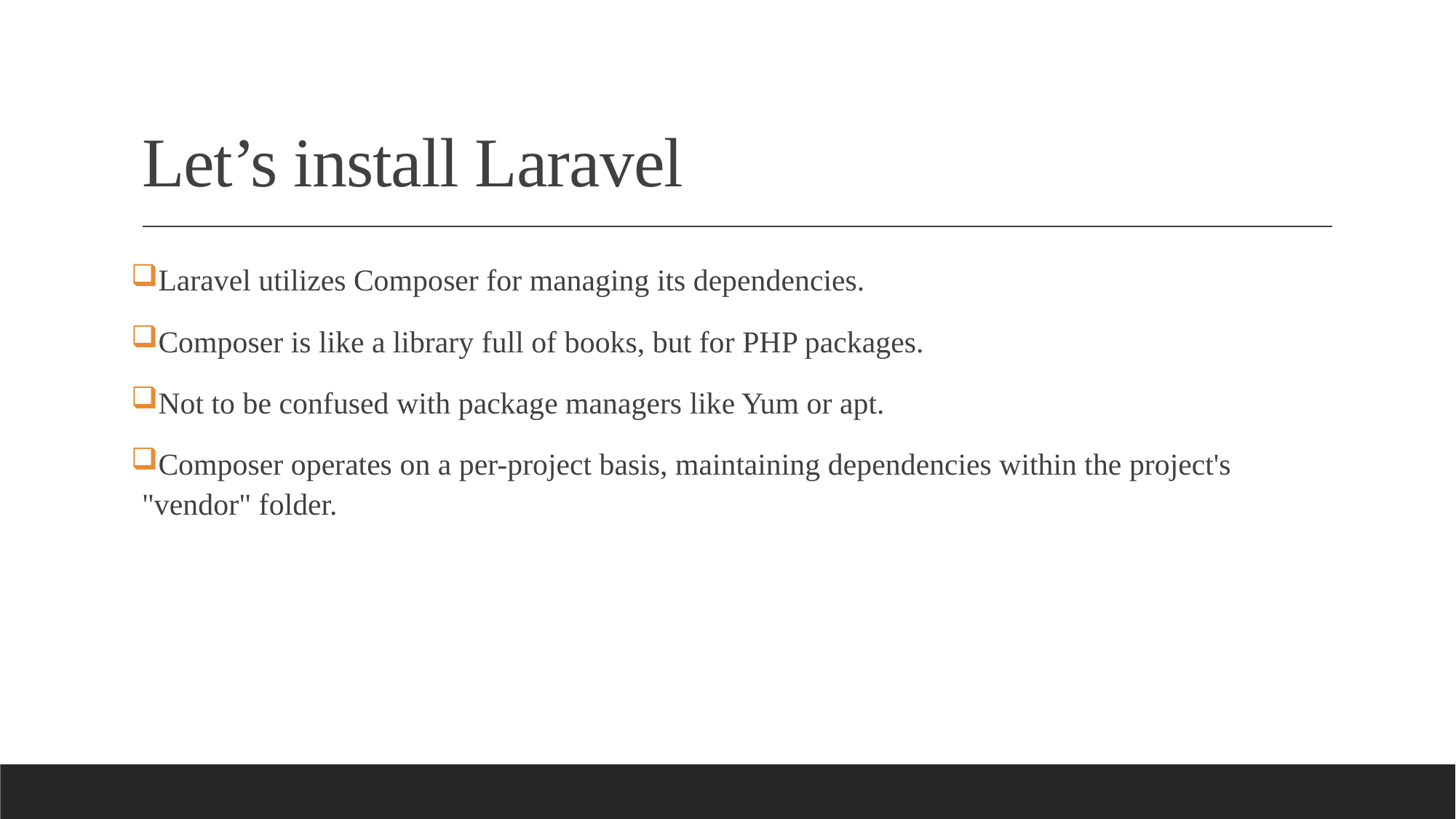

# Let’s install Laravel
Laravel utilizes Composer for managing its dependencies.
Composer is like a library full of books, but for PHP packages.
Not to be confused with package managers like Yum or apt.
Composer operates on a per-project basis, maintaining dependencies within the project's "vendor" folder.